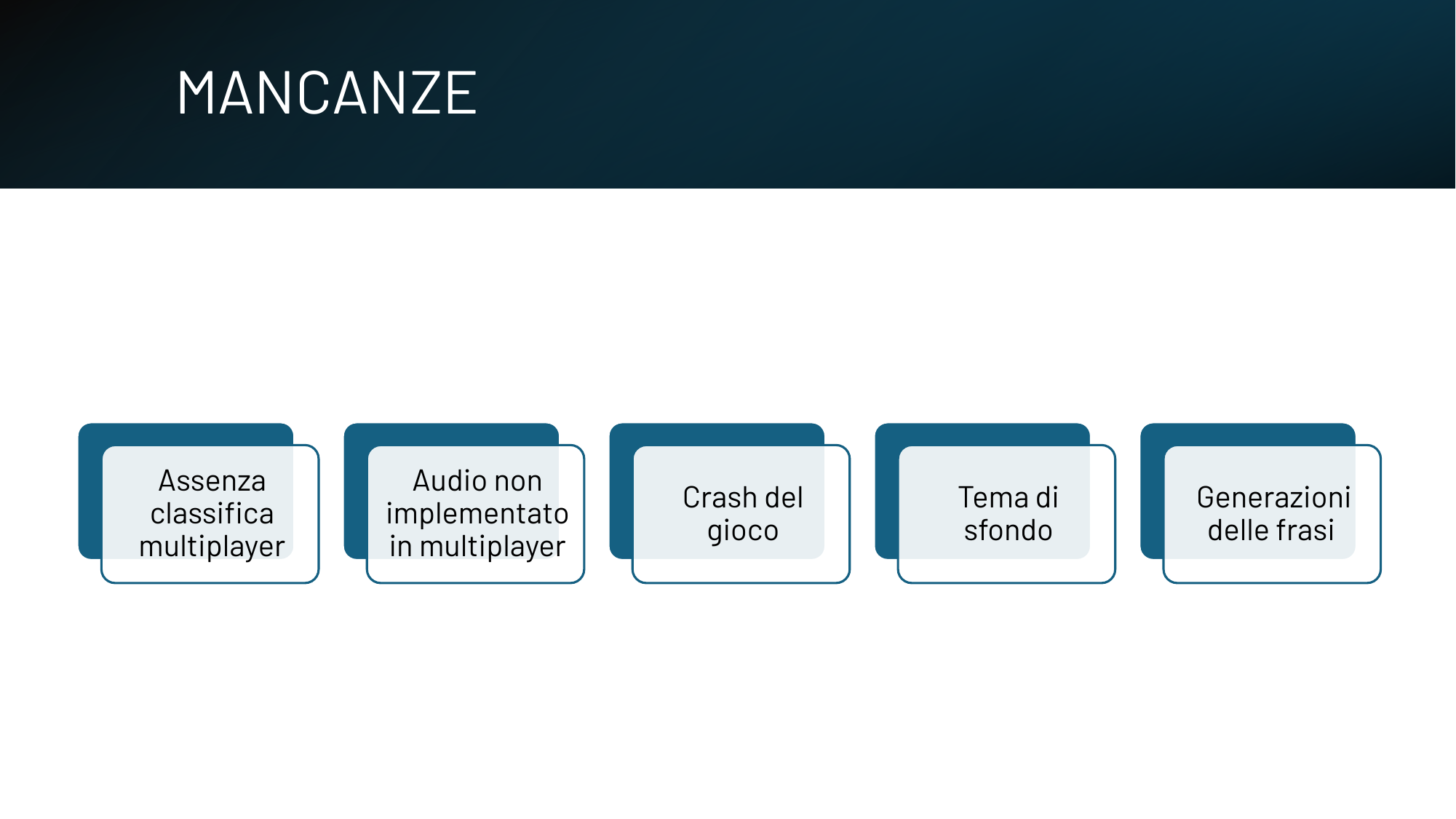

# MANCANZE
Assenza classifica multiplayer
Audio non implementato in multiplayer
Crash del gioco
Tema di sfondo
Generazioni delle frasi